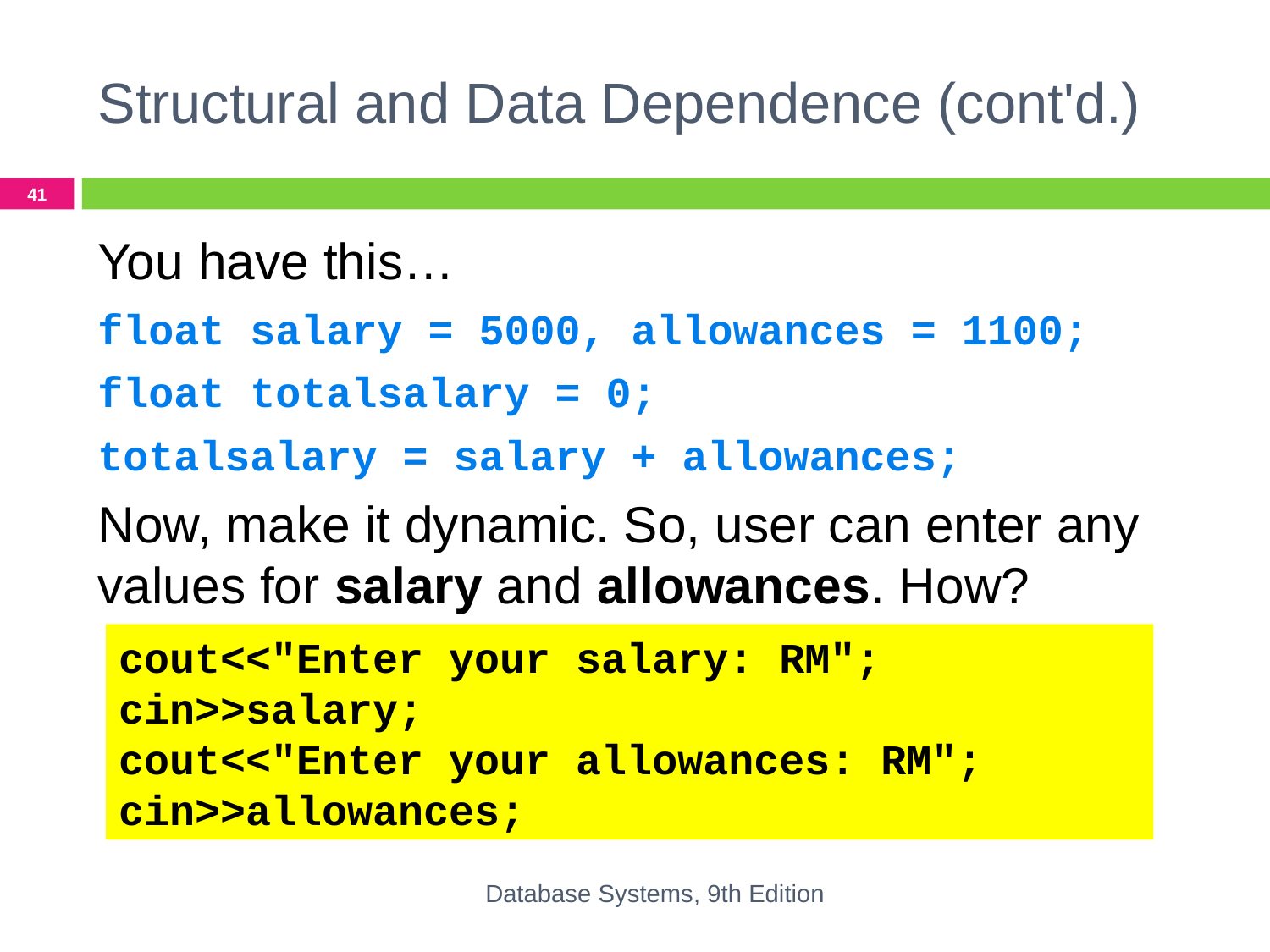

# Structural and Data Dependence (cont'd.)
41
You have this…
float salary = 5000, allowances = 1100;
float totalsalary = 0;
totalsalary = salary + allowances;
Now, make it dynamic. So, user can enter any values for salary and allowances. How?
cout<<"Enter your salary: RM";
cin>>salary;
cout<<"Enter your allowances: RM";
cin>>allowances;
Database Systems, 9th Edition